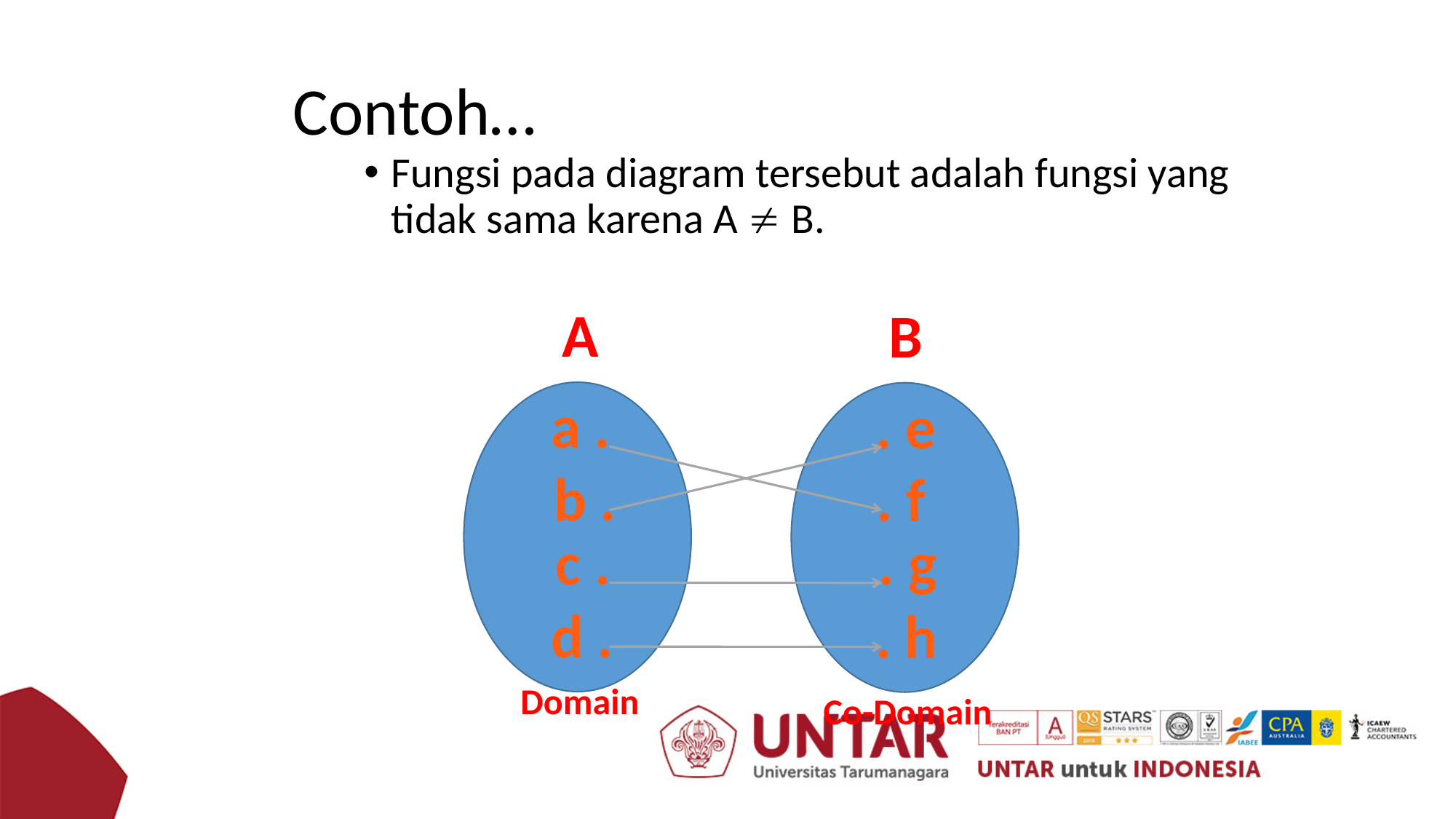

# Contoh…
Fungsi pada diagram tersebut adalah fungsi yang tidak sama karena A ≠ B.
A

a .
b .
c .
d .
Domain
B

. e
. f
. g
. h
Co-Domain